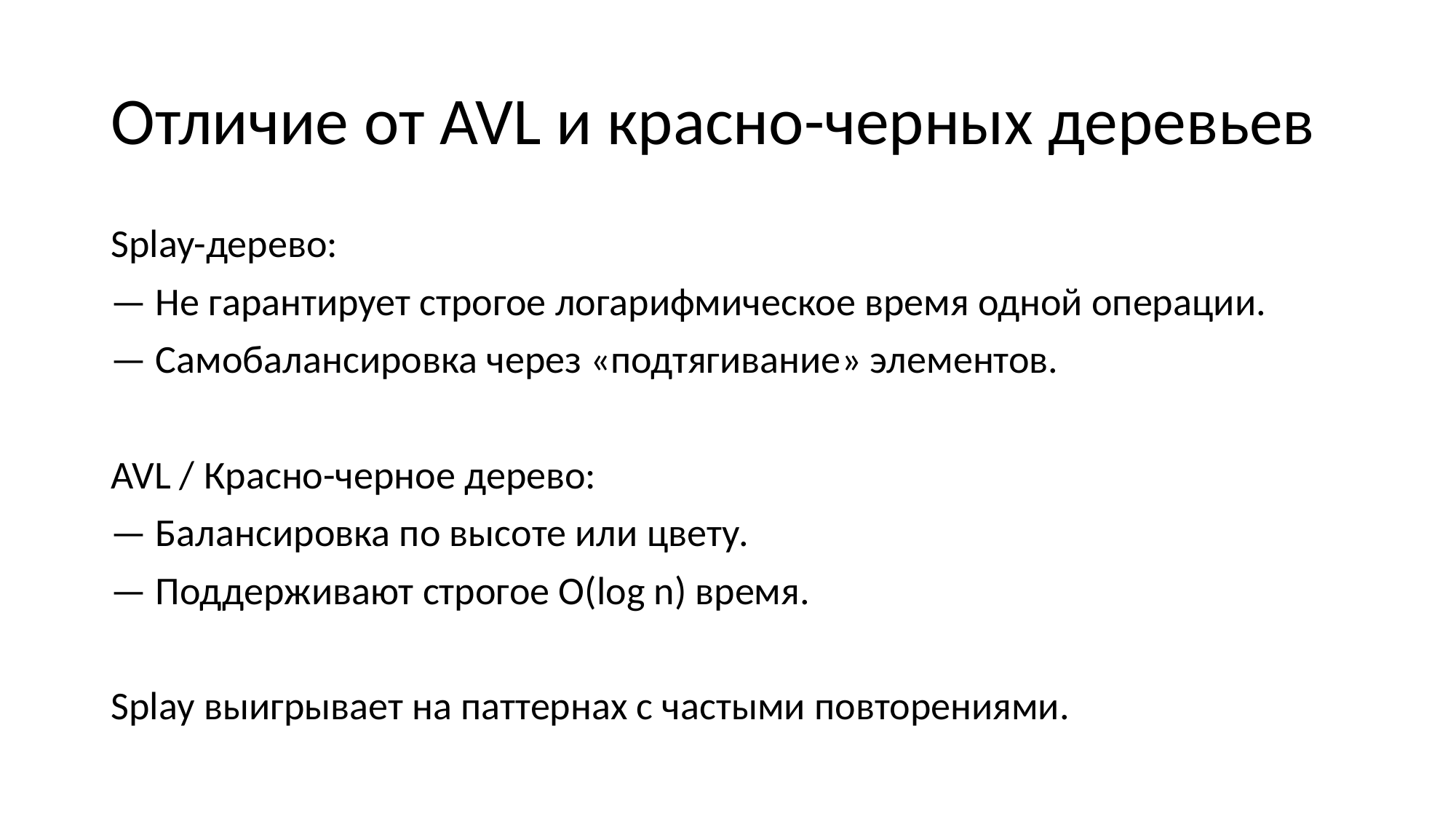

# Отличие от AVL и красно-черных деревьев
Splay-дерево:
— Не гарантирует строгое логарифмическое время одной операции.
— Самобалансировка через «подтягивание» элементов.

AVL / Красно-черное дерево:
— Балансировка по высоте или цвету.
— Поддерживают строгое O(log n) время.

Splay выигрывает на паттернах с частыми повторениями.